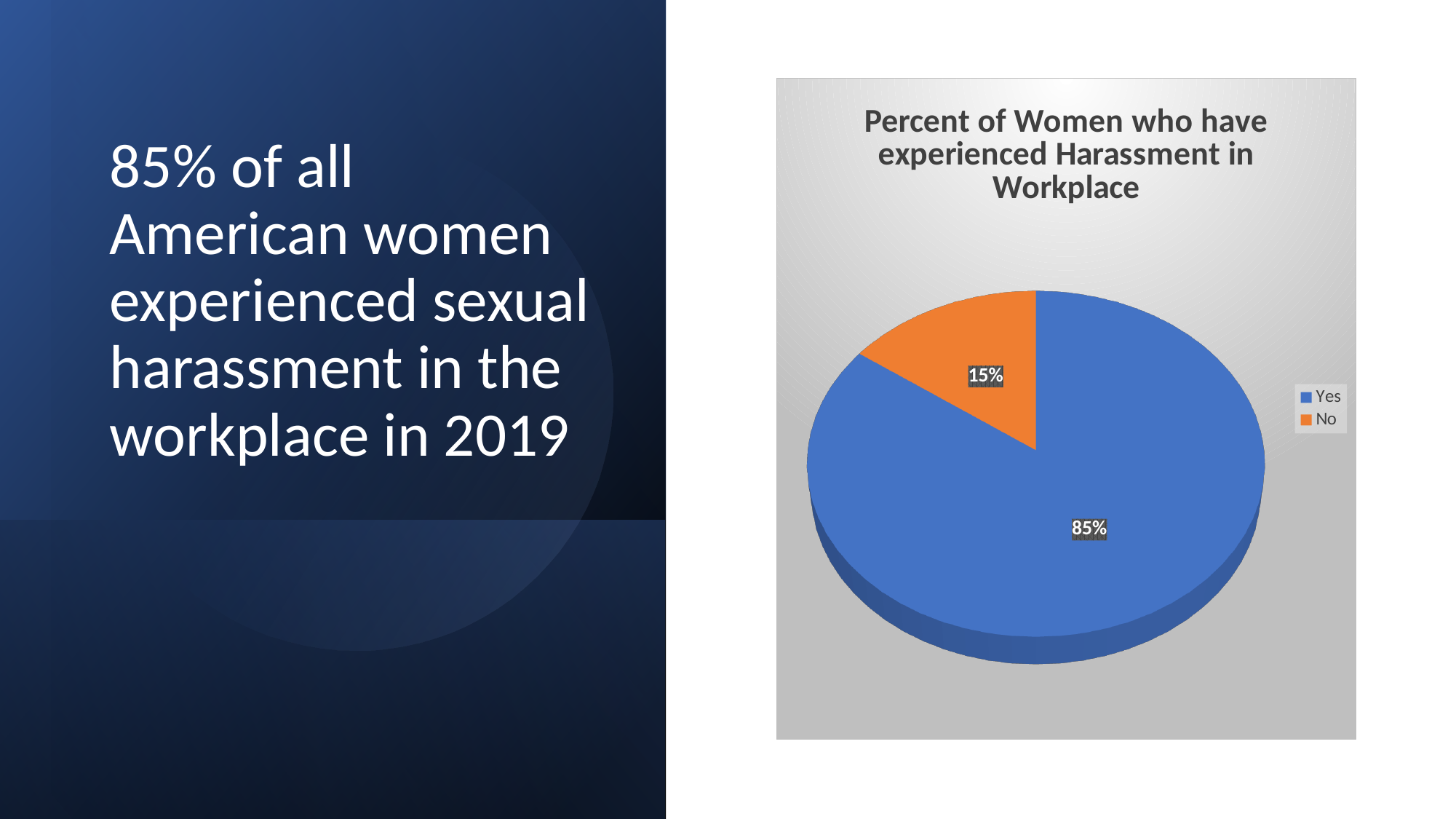

# 85% of all American women experienced sexual harassment in the workplace in 2019

[unsupported chart]